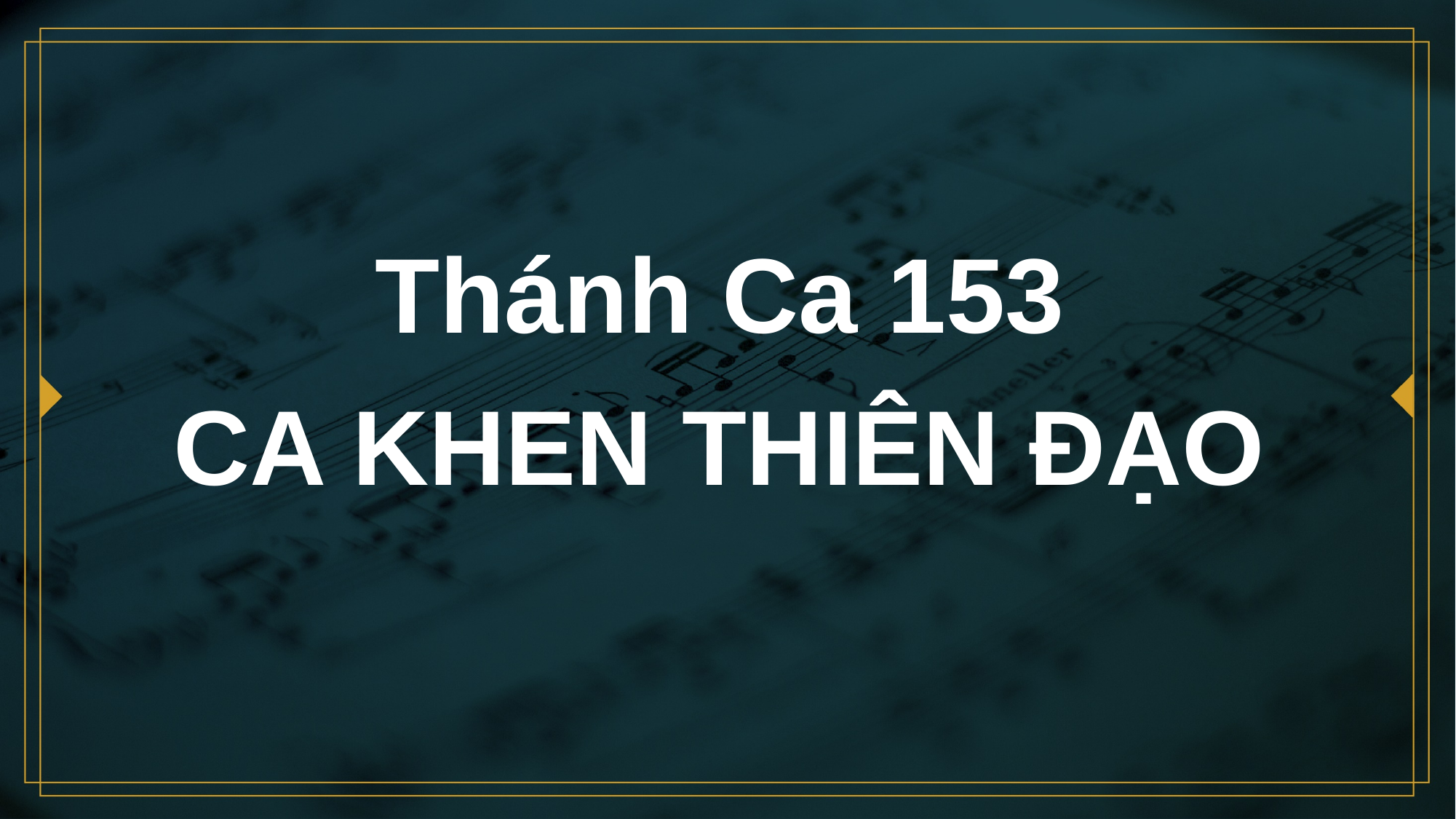

# Thánh Ca 153 CA KHEN THIÊN ĐẠO